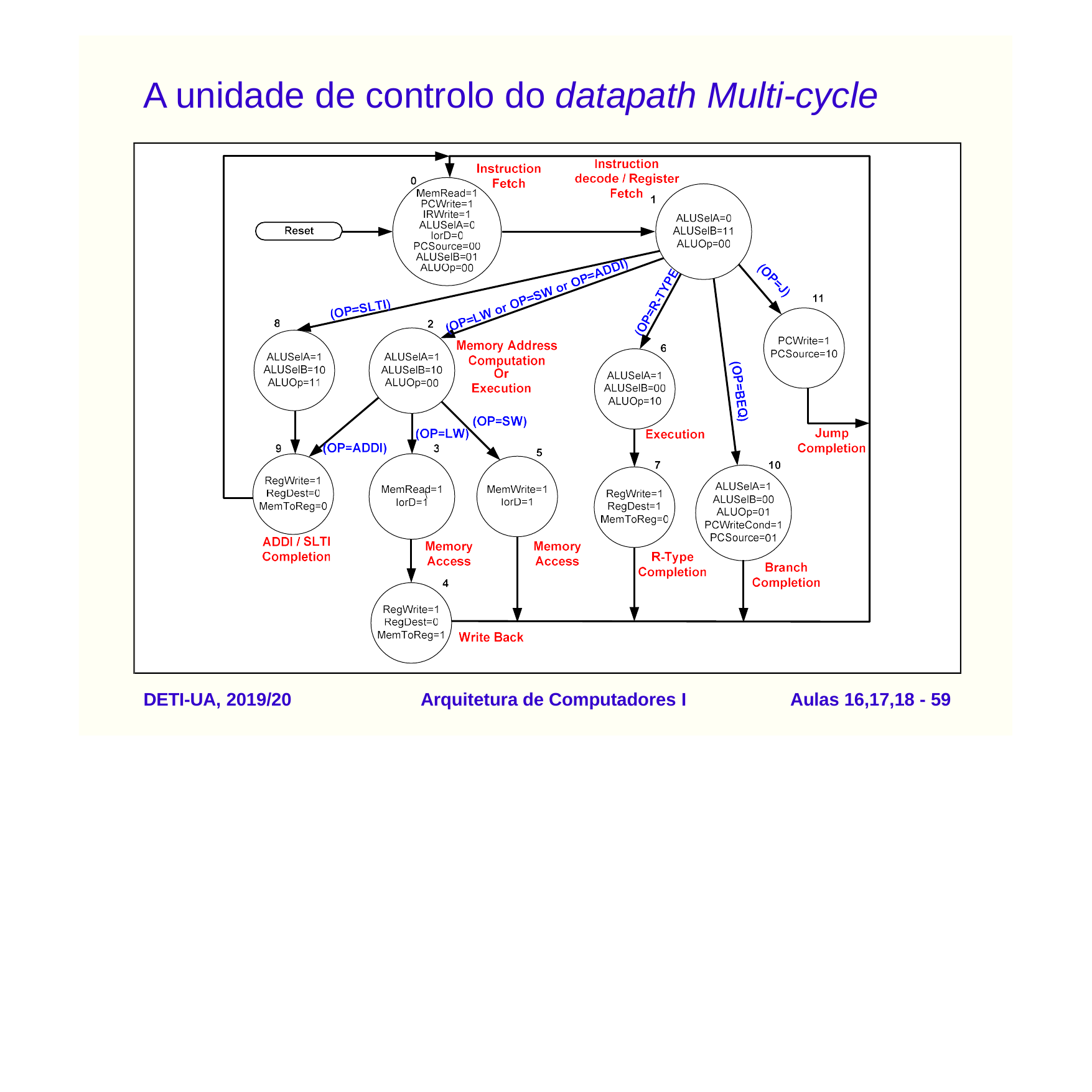

# A unidade de controlo do datapath Multi-cycle

DETI-UA, 2019/20
Arquitetura de Computadores I
Aulas 16,17,18 - 59